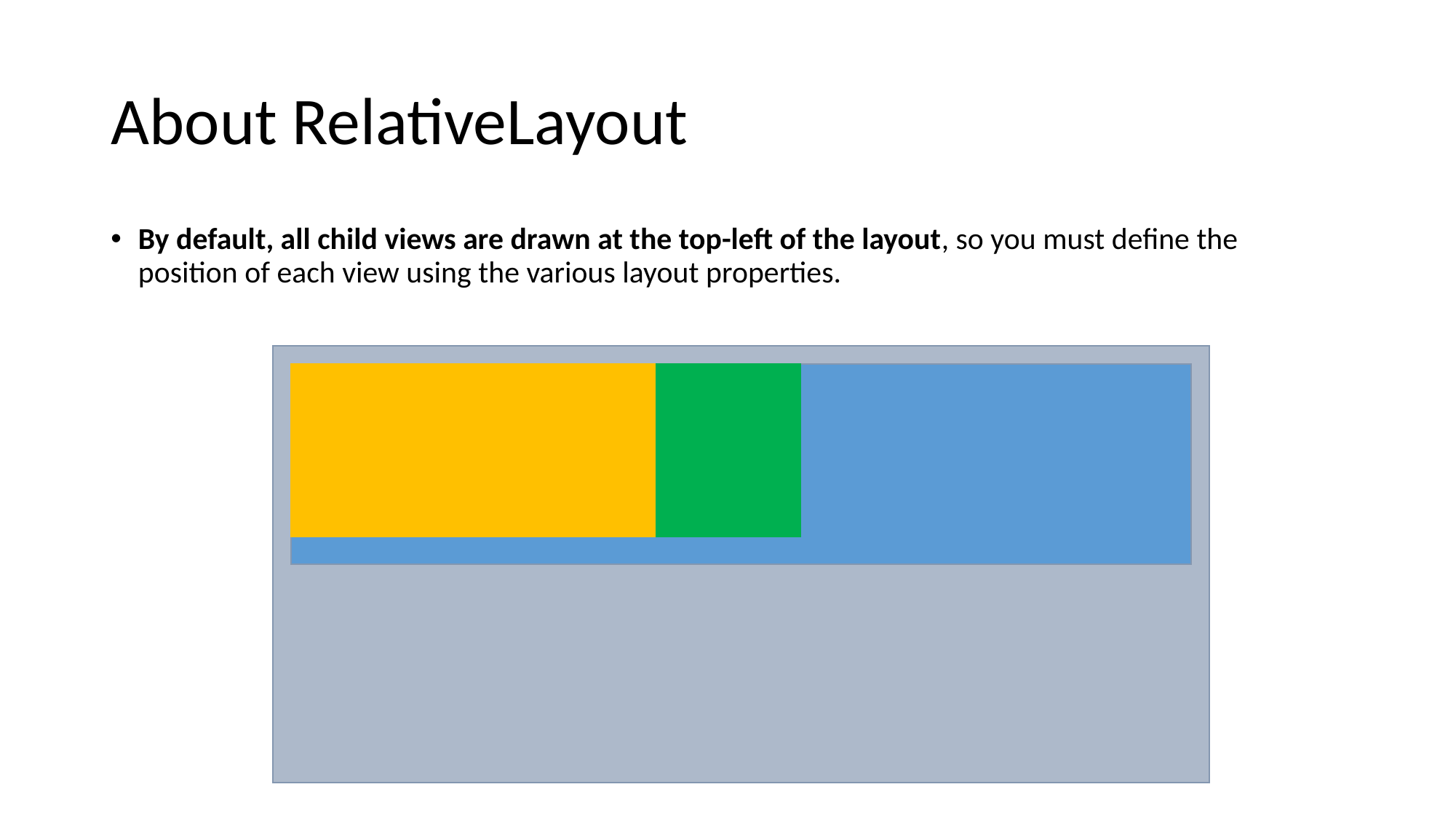

# About RelativeLayout
By default, all child views are drawn at the top-left of the layout, so you must define the position of each view using the various layout properties.